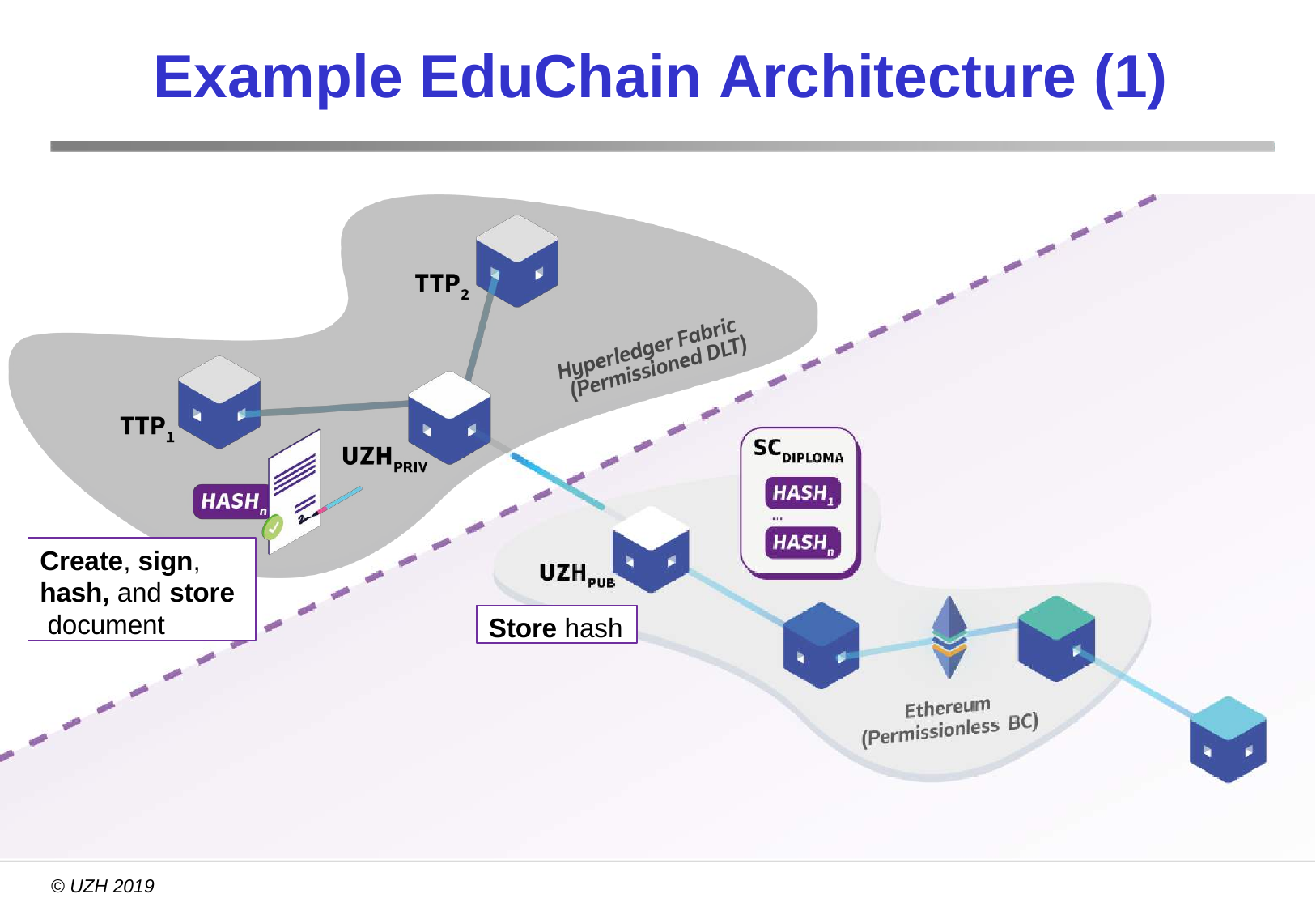

# Example EduChain Architecture (1)

Create, sign,  hash, and store  document
Store hash
© UZH 2019